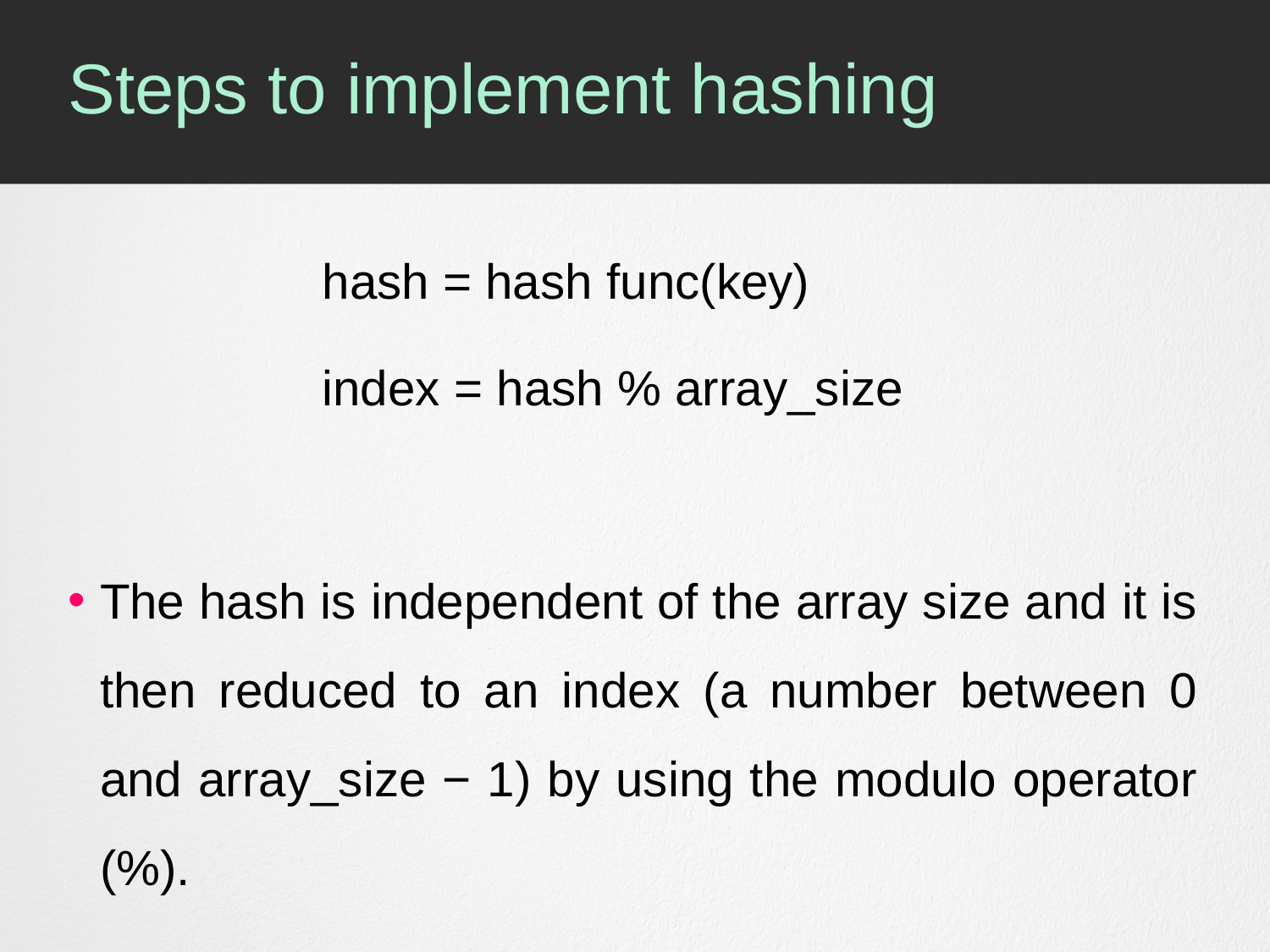

# Steps to implement hashing
		hash = hash func(key)
		index = hash % array_size

The hash is independent of the array size and it is then reduced to an index (a number between 0 and array_size − 1) by using the modulo operator (%).